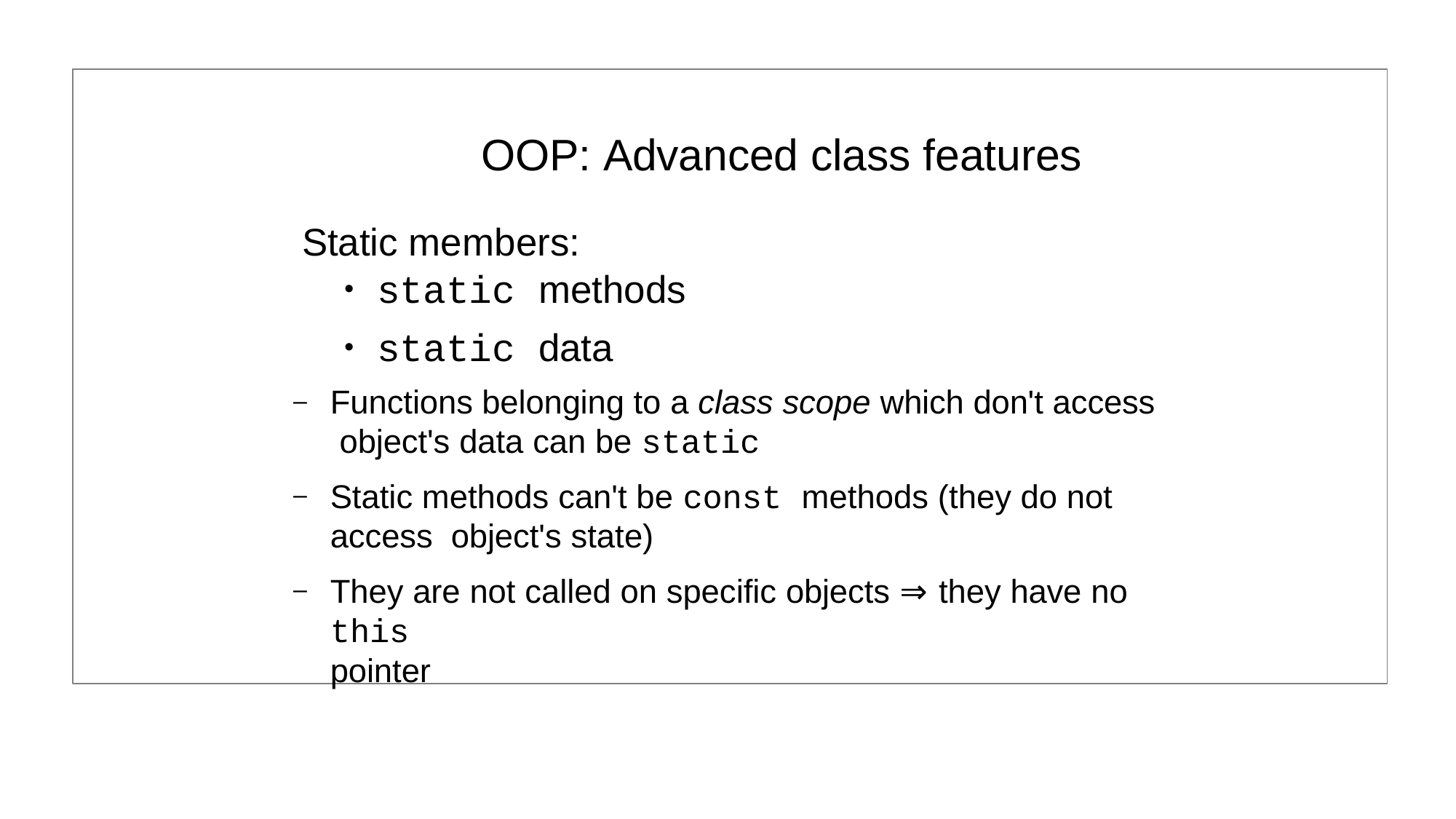

# OOP: Advanced class features
Static members:
static methods
static data
Functions belonging to a class scope which don't access  object's data can be static
Static methods can't be const methods (they do not access  object's state)
They are not called on specific objects ⇒ they have no this
pointer